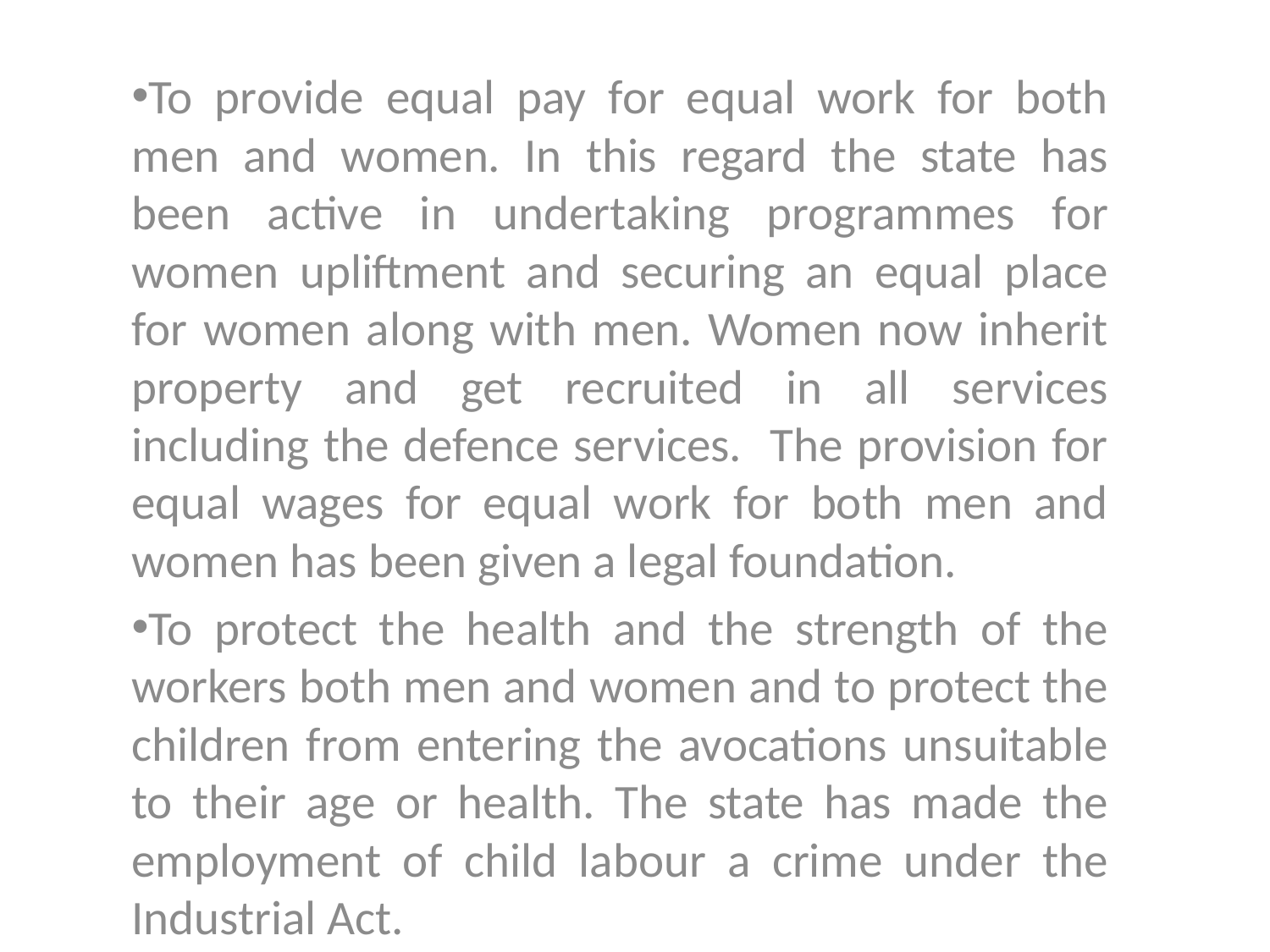

To provide equal pay for equal work for both men and women. In this regard the state has been active in undertaking programmes for women upliftment and securing an equal place for women along with men. Women now inherit property and get recruited in all services including the defence services.  The provision for equal wages for equal work for both men and women has been given a legal foundation.
To protect the health and the strength of the workers both men and women and to protect the children from entering the avocations unsuitable to their age or health. The state has made the employment of child labour a crime under the Industrial Act.